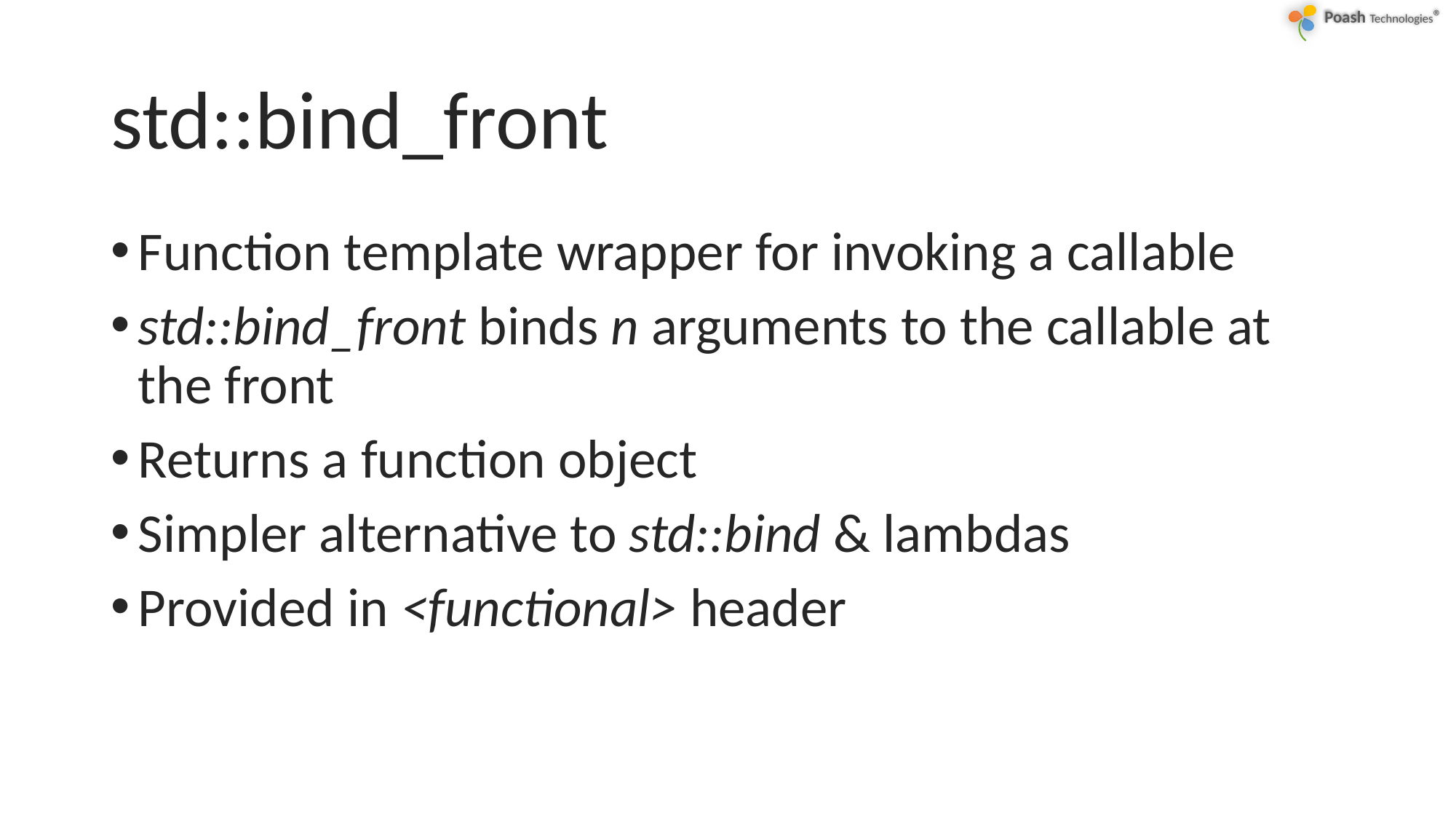

# std::bind_front
Function template wrapper for invoking a callable
std::bind_front binds n arguments to the callable at the front
Returns a function object
Simpler alternative to std::bind & lambdas
Provided in <functional> header